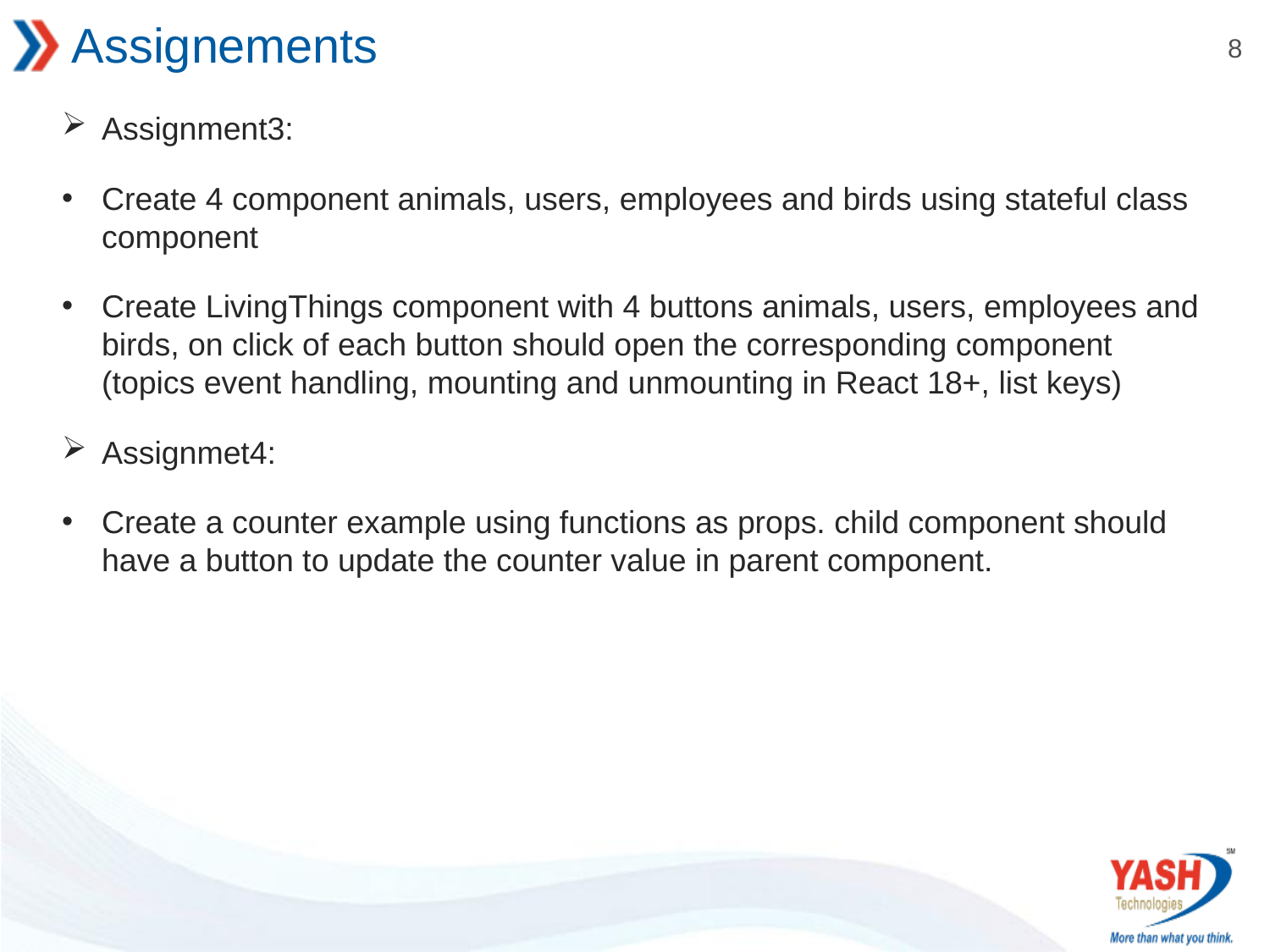

# Assignements
Assignment3:
Create 4 component animals, users, employees and birds using stateful class component
Create LivingThings component with 4 buttons animals, users, employees and birds, on click of each button should open the corresponding component (topics event handling, mounting and unmounting in React 18+, list keys)
Assignmet4:
Create a counter example using functions as props. child component should have a button to update the counter value in parent component.